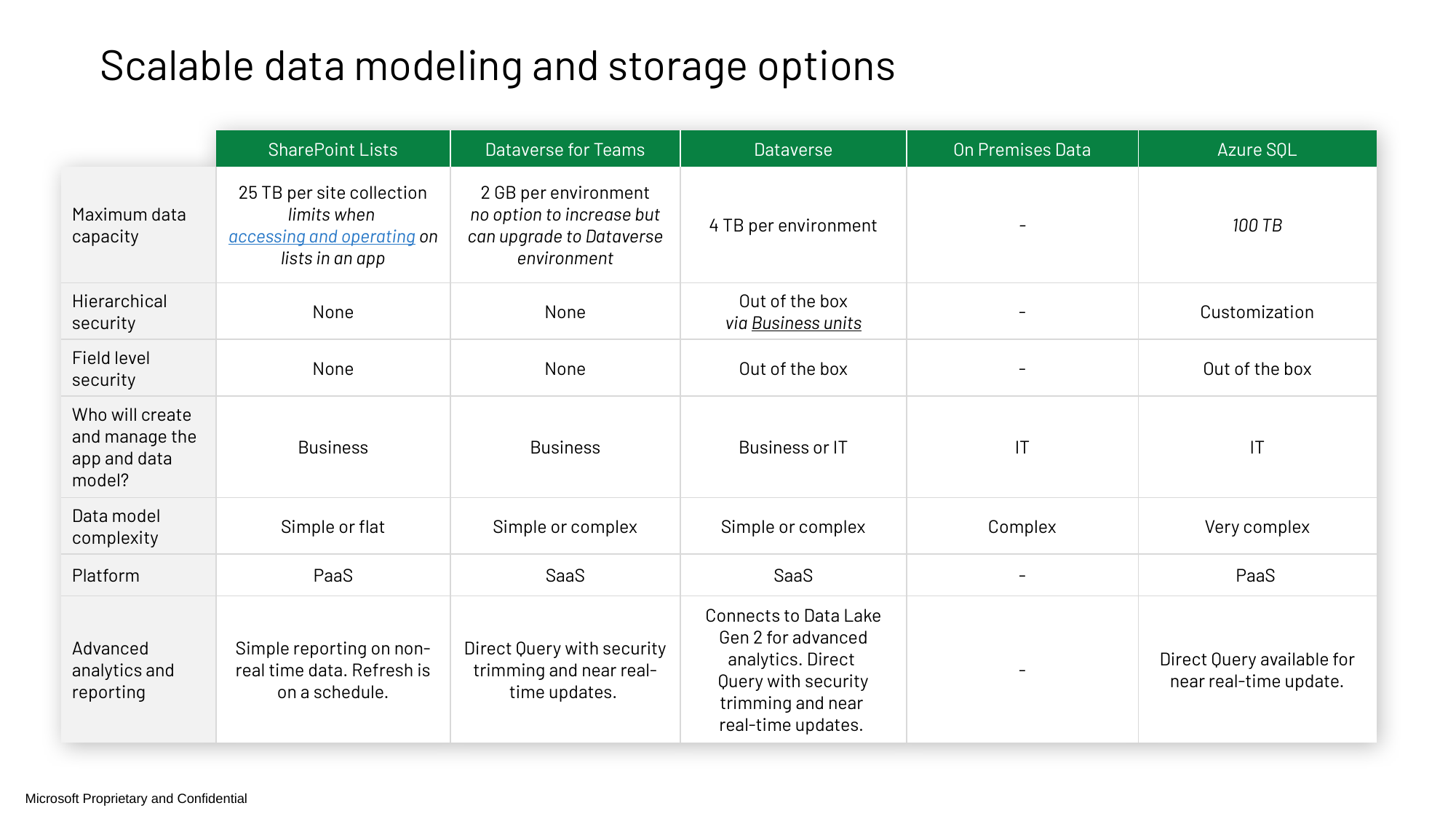

# Scalable data modeling and storage options
|  | SharePoint Lists | Dataverse for Teams | Dataverse | On Premises Data | Azure SQL |
| --- | --- | --- | --- | --- | --- |
| Maximum data capacity | 25 TB per site collection limits when accessing and operating on lists in an app | 2 GB per environment no option to increase but can upgrade to Dataverse environment | 4 TB per environment | - | 100 TB |
| Hierarchical security | None | None | Out of the box via Business units | - | Customization |
| Field level security | None | None | Out of the box | - | Out of the box |
| Who will create and manage the app and data model? | Business | Business | Business or IT | IT | IT |
| Data model complexity | Simple or flat | Simple or complex | Simple or complex | Complex | Very complex |
| Platform | PaaS | SaaS | SaaS | - | PaaS |
| Advanced analytics and reporting | Simple reporting on non-real time data. Refresh is on a schedule. | Direct Query with security trimming and near real-time updates. | Connects to Data Lake Gen 2 for advanced analytics. Direct Query with security trimming and near real-time updates. | - | Direct Query available for near real-time update. |
Microsoft Proprietary and Confidential